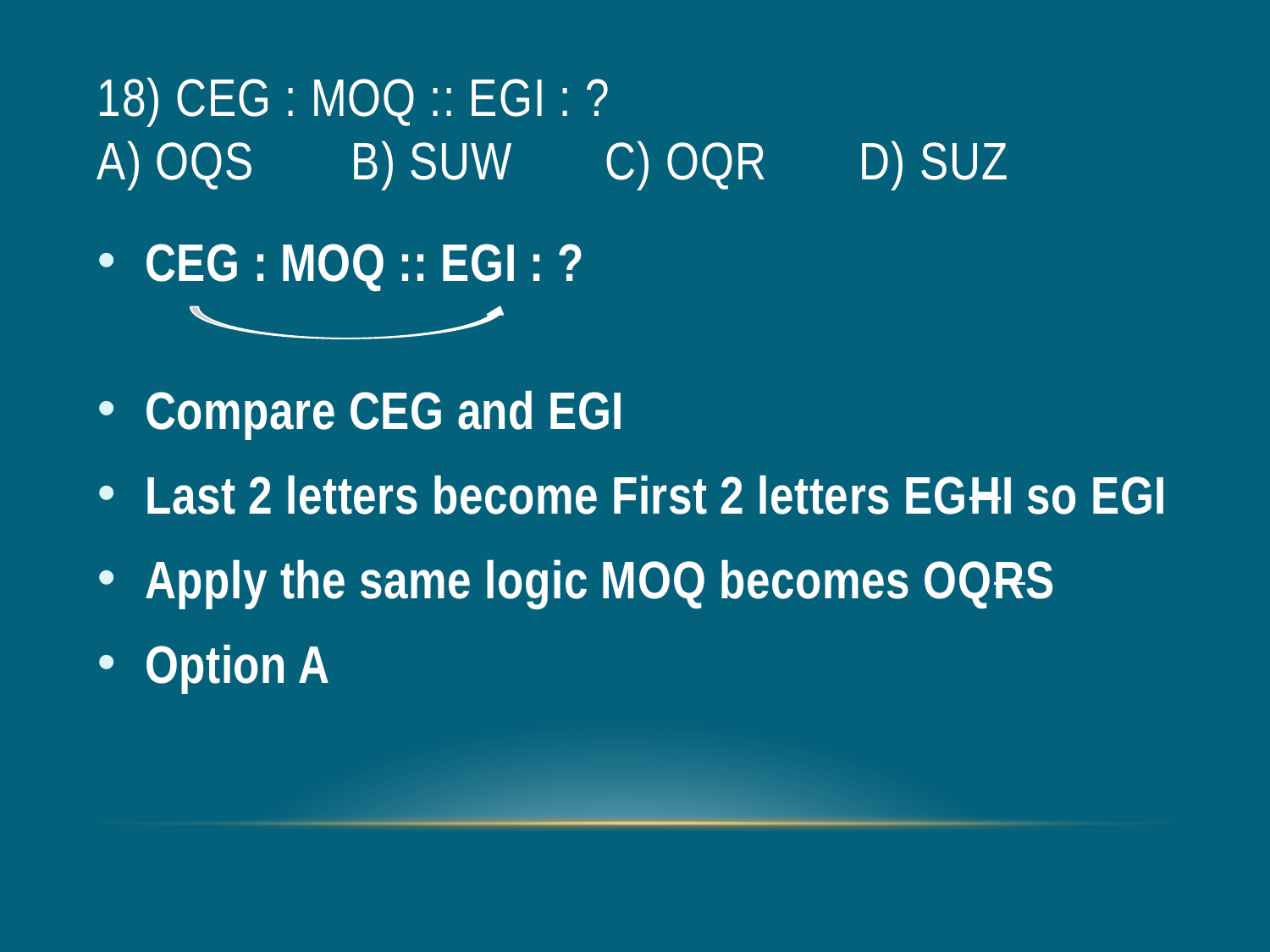

# 18) CEG : MOQ :: EGI : ? a) OQS 	b) SUW	c) OQR 	d) SUZ
CEG : MOQ :: EGI : ?
Compare CEG and EGI
Last 2 letters become First 2 letters EGHI so EGI
Apply the same logic MOQ becomes OQRS
Option A